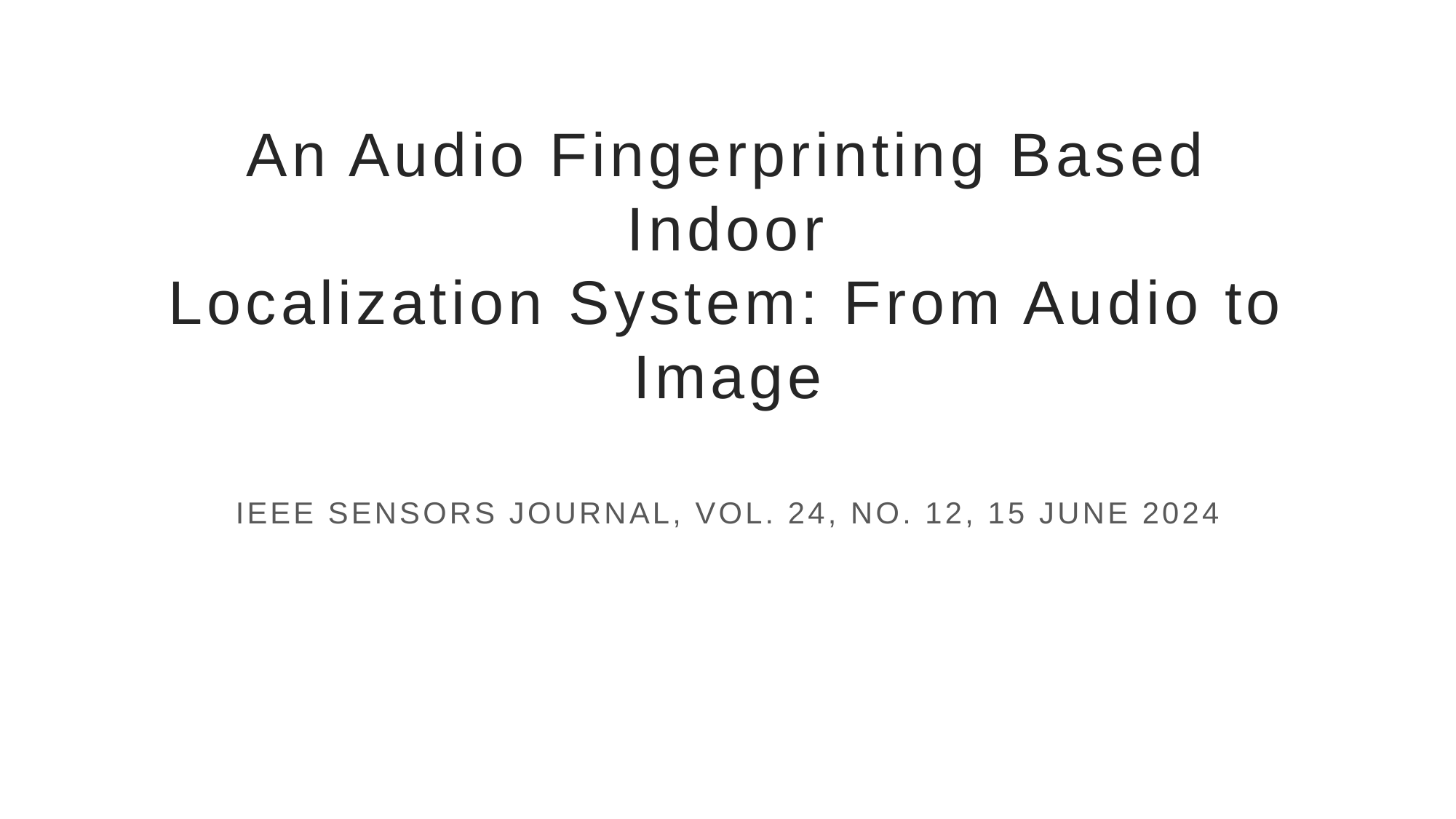

# An Audio Fingerprinting Based Indoor Localization System: From Audio to Image

IEEE SENSORS JOURNAL, VOL. 24, NO. 12, 15 JUNE 2024